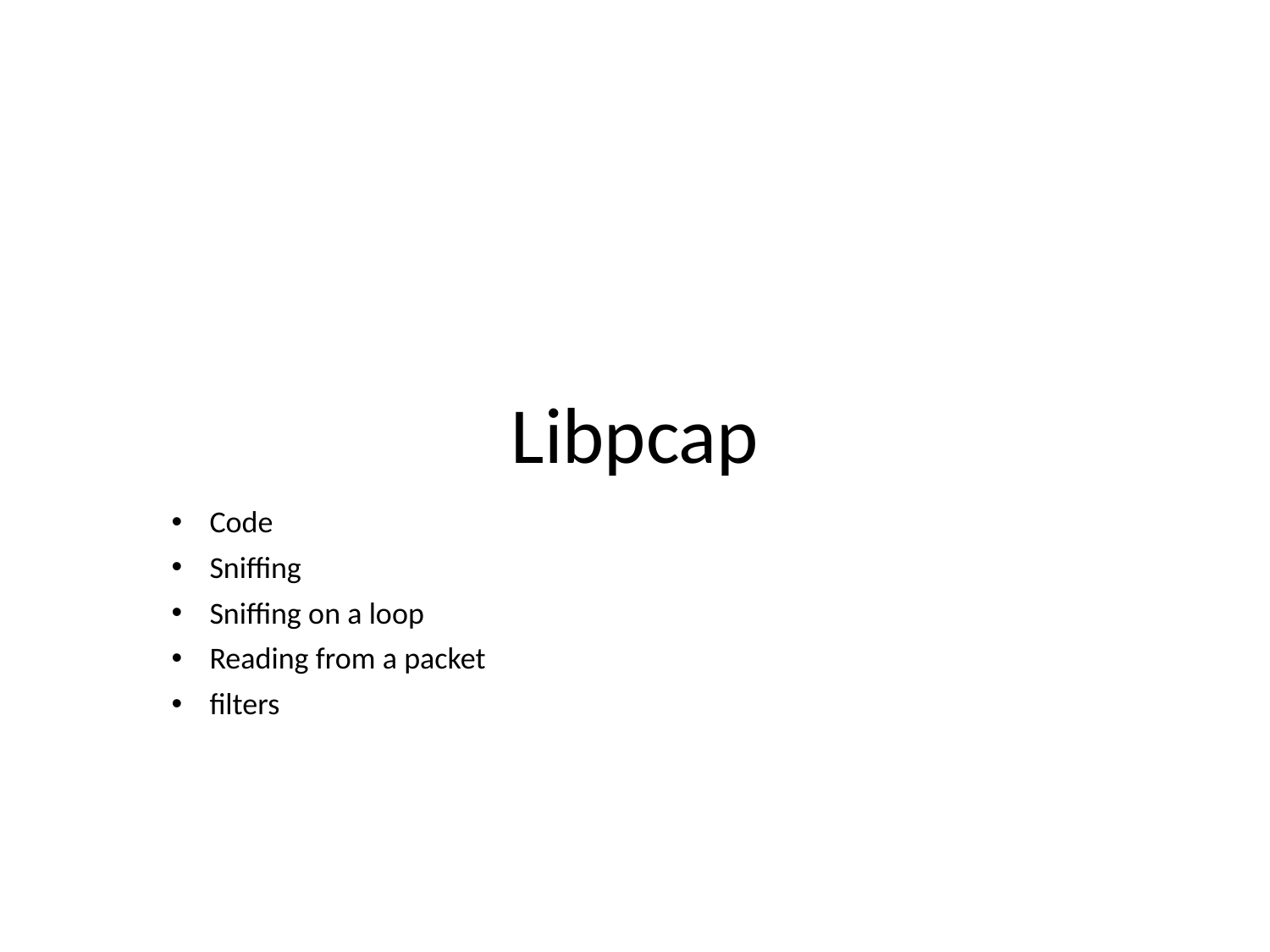

# Libpcap
Code
Sniffing
Sniffing on a loop
Reading from a packet
filters